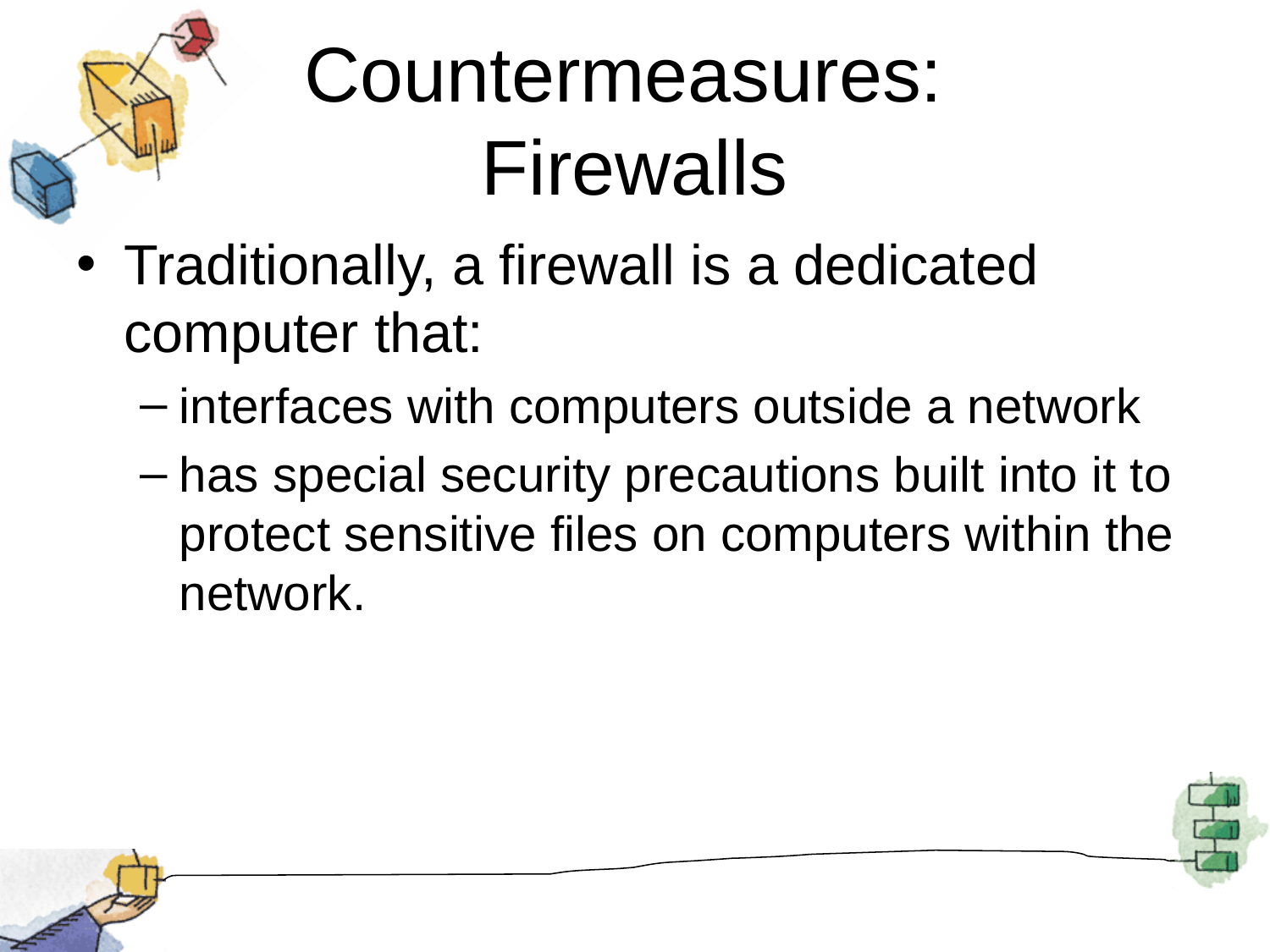

# Countermeasures: Firewalls
Traditionally, a firewall is a dedicated computer that:
interfaces with computers outside a network
has special security precautions built into it to protect sensitive files on computers within the network.